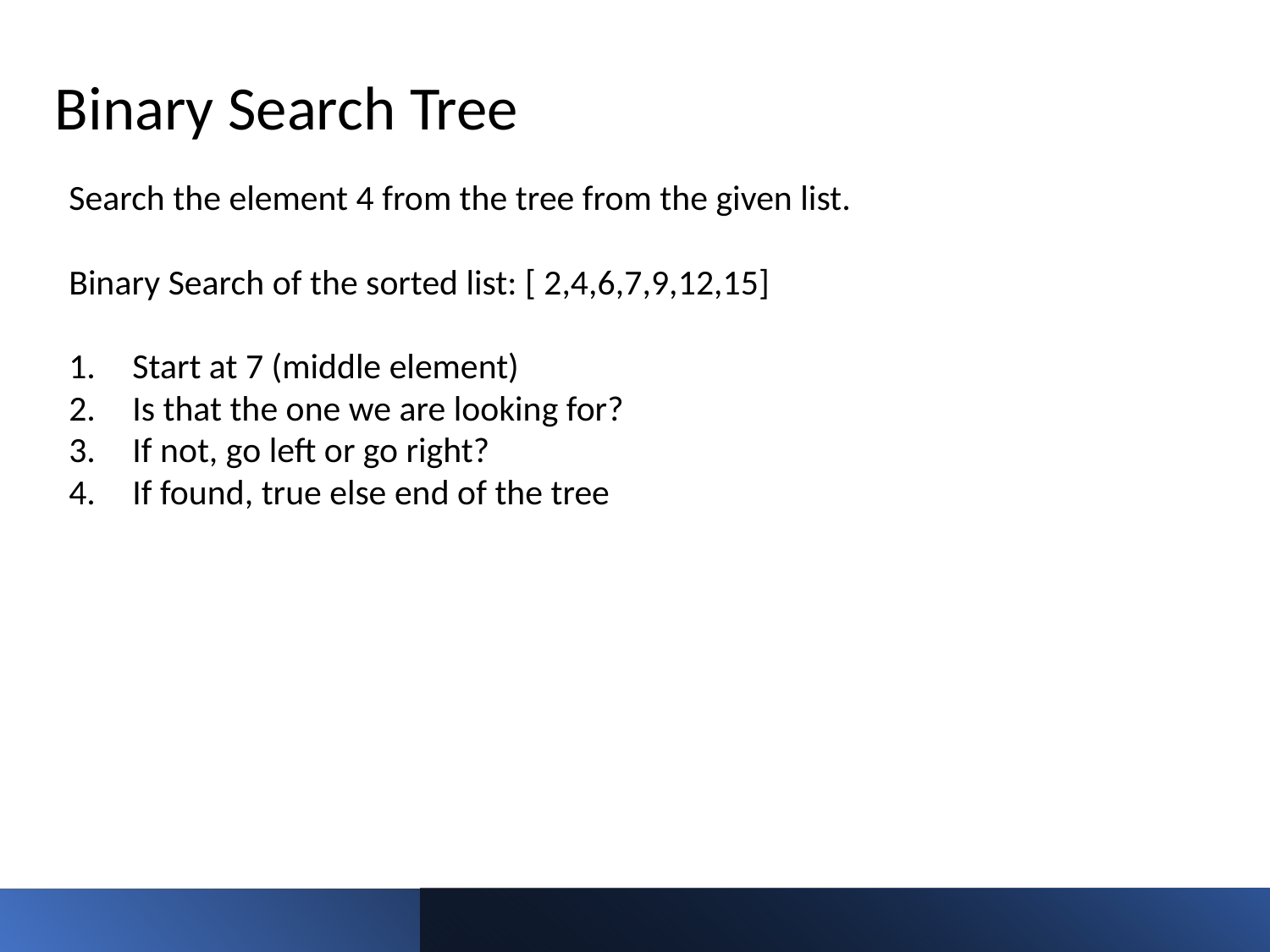

# Binary Search Tree
Search the element 4 from the tree from the given list.

Binary Search of the sorted list: [ 2,4,6,7,9,12,15]

Start at 7 (middle element)
Is that the one we are looking for?
If not, go left or go right?
If found, true else end of the tree